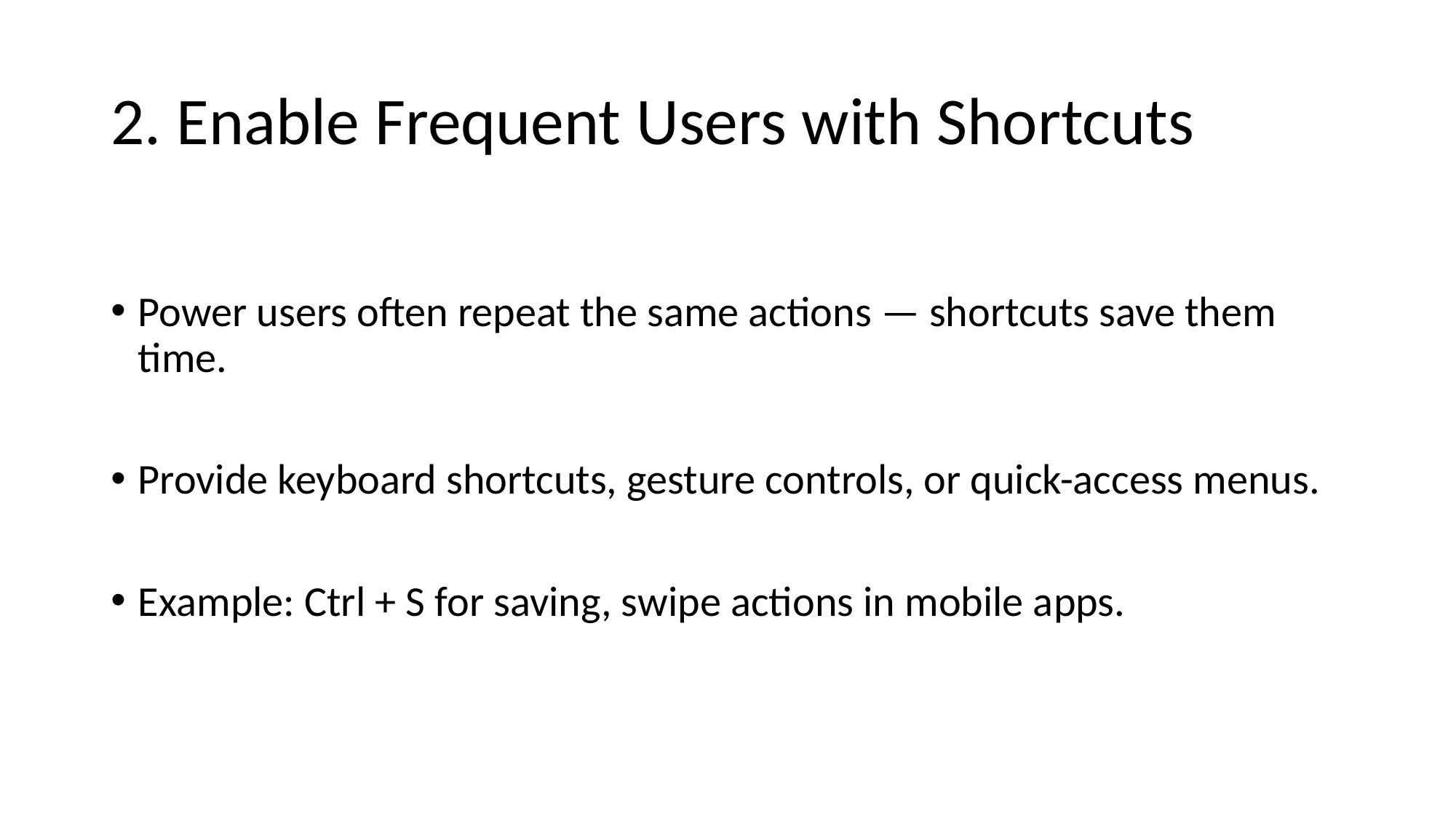

# 2. Enable Frequent Users with Shortcuts

Power users often repeat the same actions — shortcuts save them time.

Provide keyboard shortcuts, gesture controls, or quick-access menus.

Example: Ctrl + S for saving, swipe actions in mobile apps.